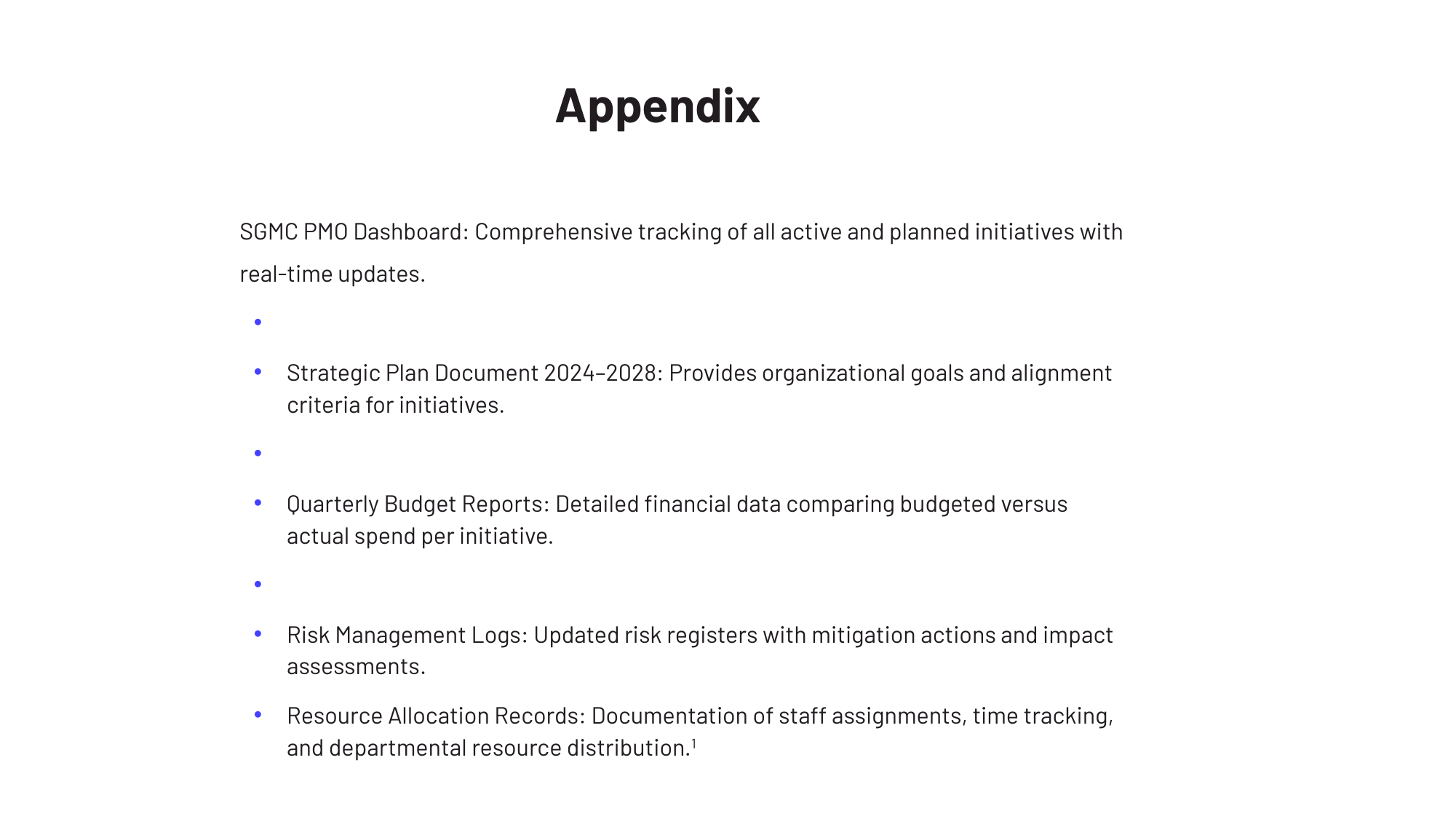

Appendix
SGMC PMO Dashboard: Comprehensive tracking of all active and planned initiatives with real-time updates.

Strategic Plan Document 2024–2028: Provides organizational goals and alignment criteria for initiatives.

Quarterly Budget Reports: Detailed financial data comparing budgeted versus actual spend per initiative.

Risk Management Logs: Updated risk registers with mitigation actions and impact assessments.
Resource Allocation Records: Documentation of staff assignments, time tracking, and departmental resource distribution.1